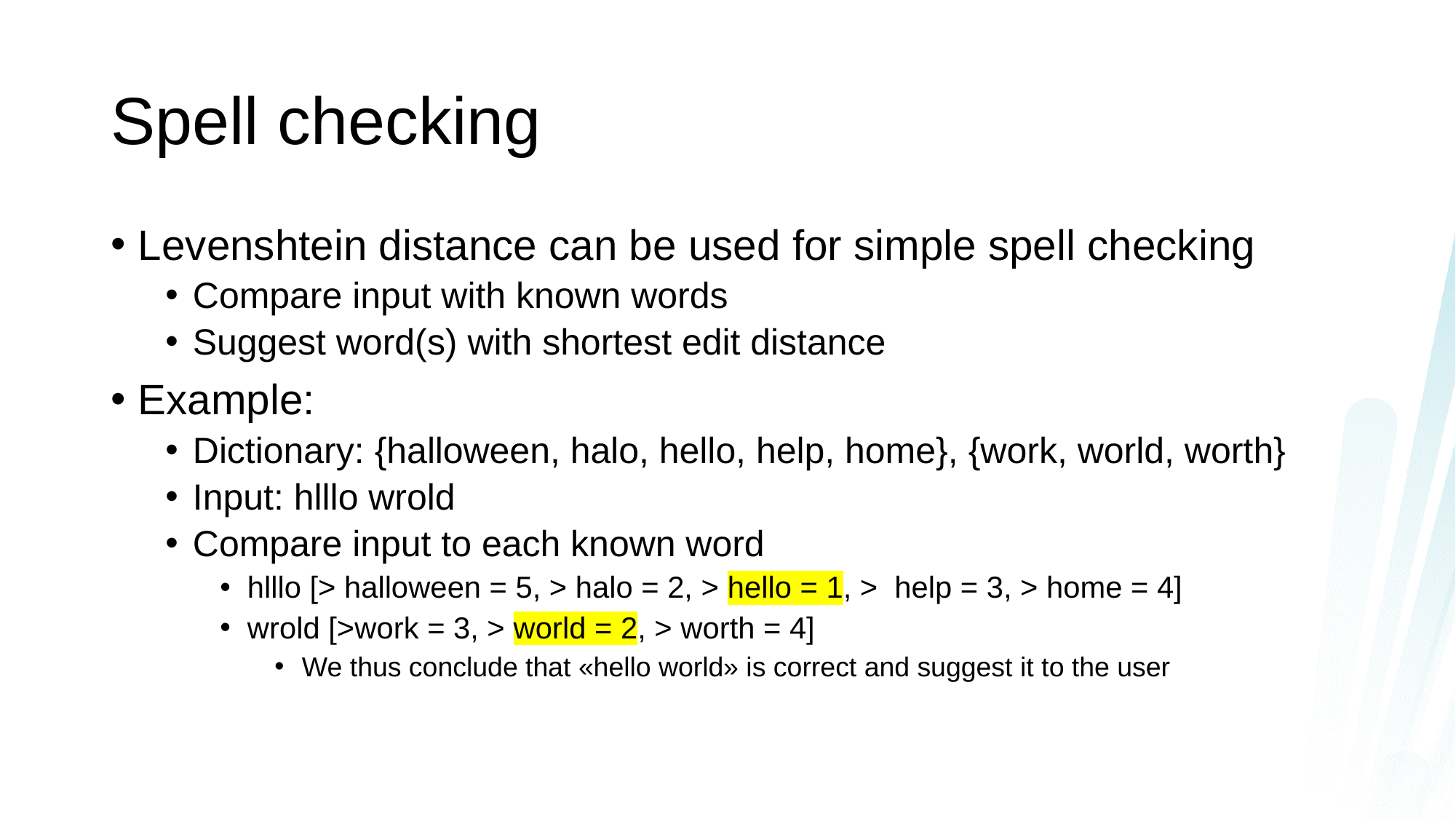

# Spell checking
Levenshtein distance can be used for simple spell checking
Compare input with known words
Suggest word(s) with shortest edit distance
Example:
Dictionary: {halloween, halo, hello, help, home}, {work, world, worth}
Input: hlllo wrold
Compare input to each known word
hlllo [> halloween = 5, > halo = 2, > hello = 1, >  help = 3, > home = 4]
wrold [>work = 3, > world = 2, > worth = 4]
We thus conclude that «hello world» is correct and suggest it to the user